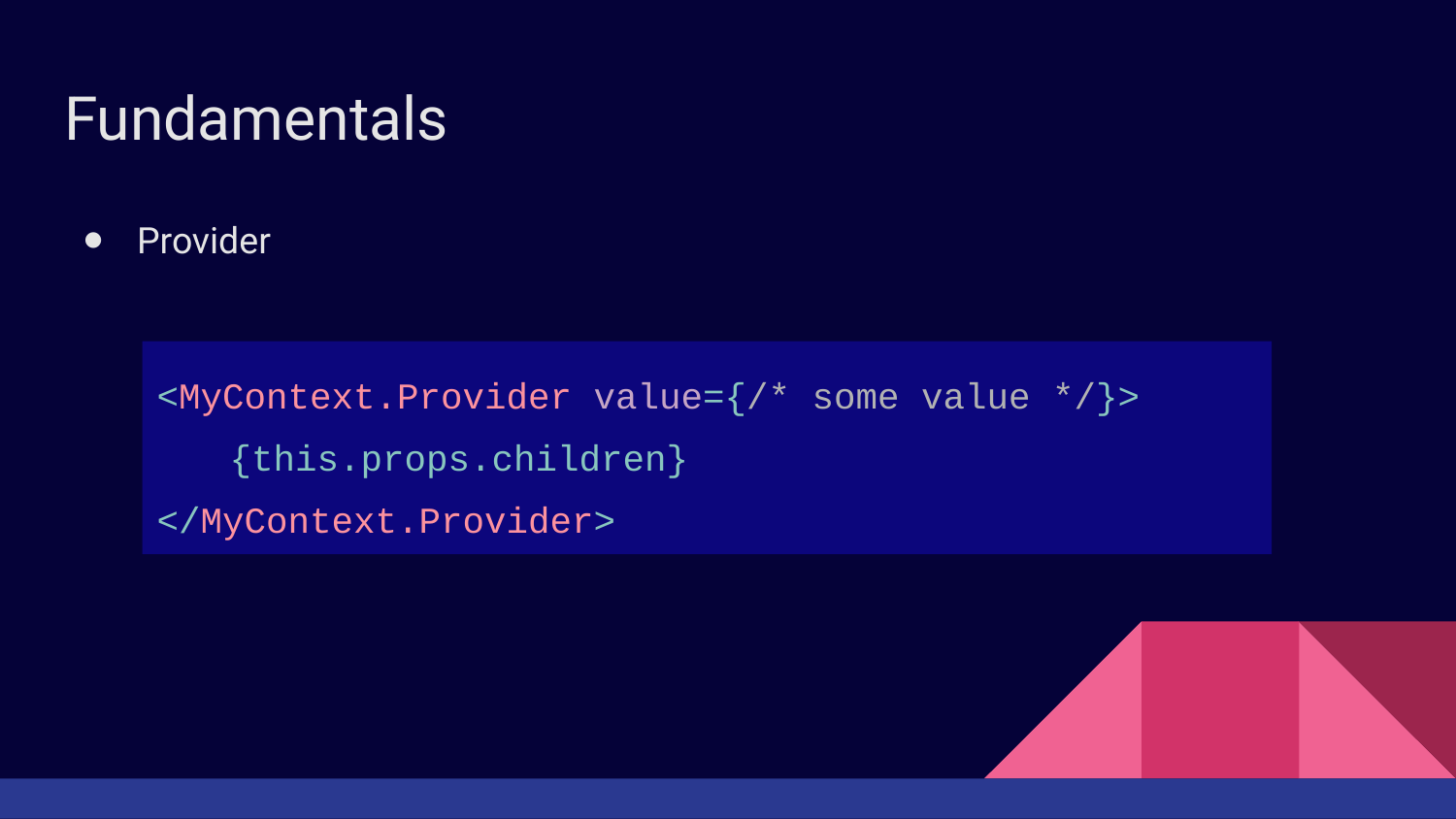

# Fundamentals

Provider
<MyContext.Provider value={/* some value */}>
{this.props.children}
</MyContext.Provider>